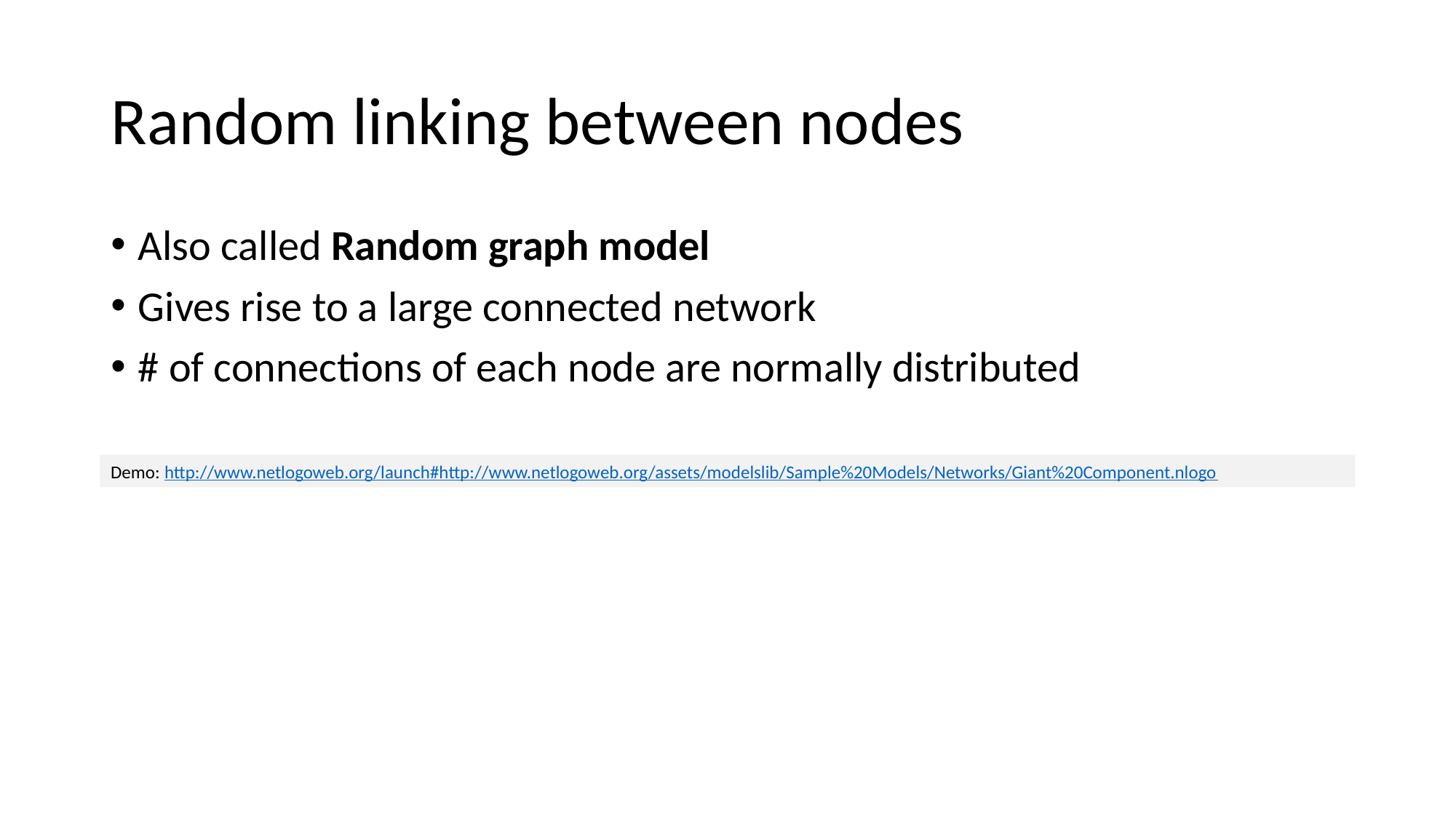

# Random linking between nodes
Also called Random graph model
Gives rise to a large connected network
# of connections of each node are normally distributed
Demo: http://www.netlogoweb.org/launch#http://www.netlogoweb.org/assets/modelslib/Sample%20Models/Networks/Giant%20Component.nlogo